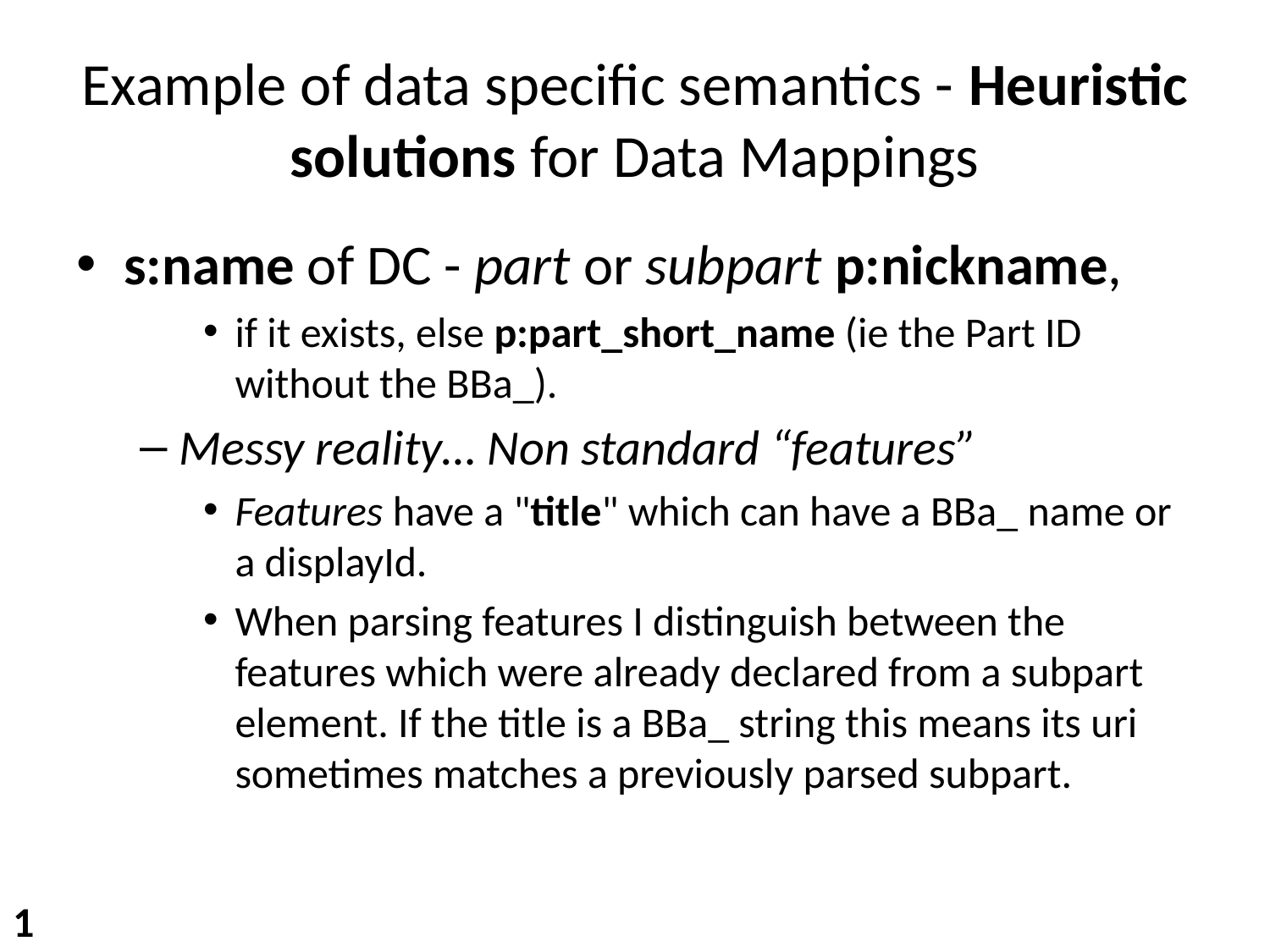

# Example of data specific semantics - Heuristic solutions for Data Mappings
s:name of DC - part or subpart p:nickname,
if it exists, else p:part_short_name (ie the Part ID without the BBa_).
Messy reality… Non standard “features”
Features have a "title" which can have a BBa_ name or a displayId.
When parsing features I distinguish between the features which were already declared from a subpart element. If the title is a BBa_ string this means its uri sometimes matches a previously parsed subpart.

1